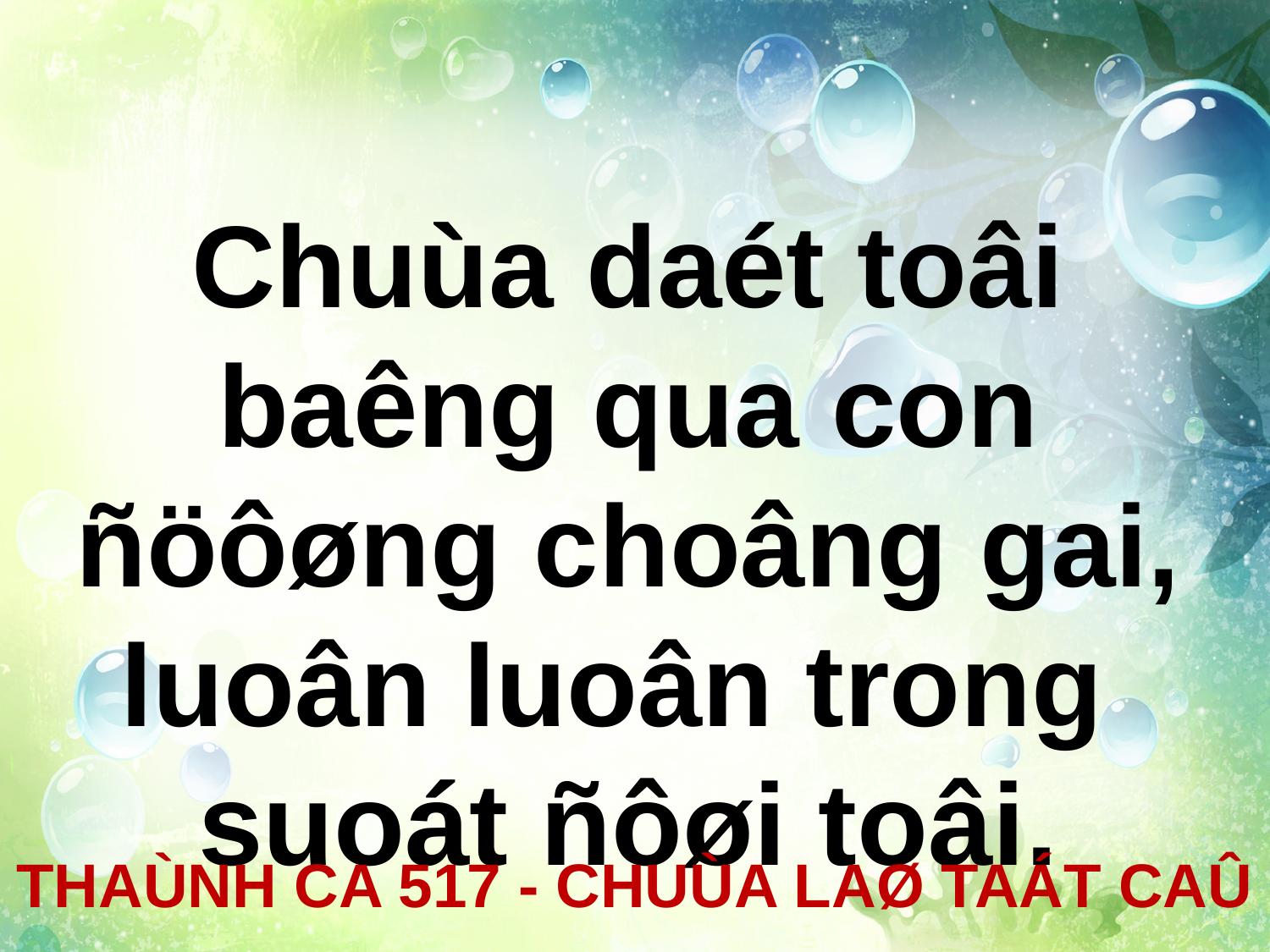

Chuùa daét toâi baêng qua con ñöôøng choâng gai, luoân luoân trong
suoát ñôøi toâi.
THAÙNH CA 517 - CHUÙA LAØ TAÁT CAÛ